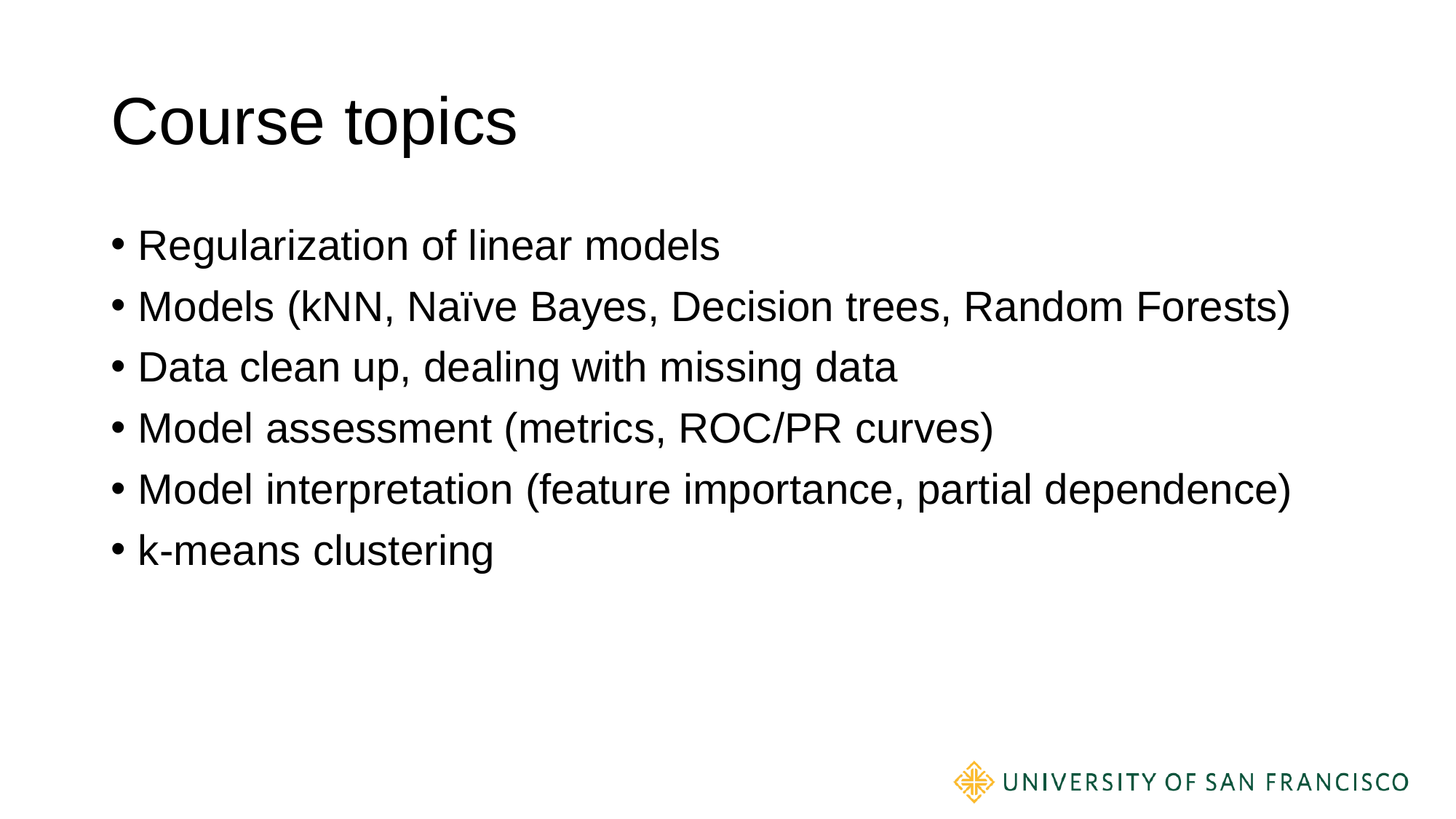

# Course topics
Regularization of linear models
Models (kNN, Naïve Bayes, Decision trees, Random Forests)
Data clean up, dealing with missing data
Model assessment (metrics, ROC/PR curves)
Model interpretation (feature importance, partial dependence)
k-means clustering